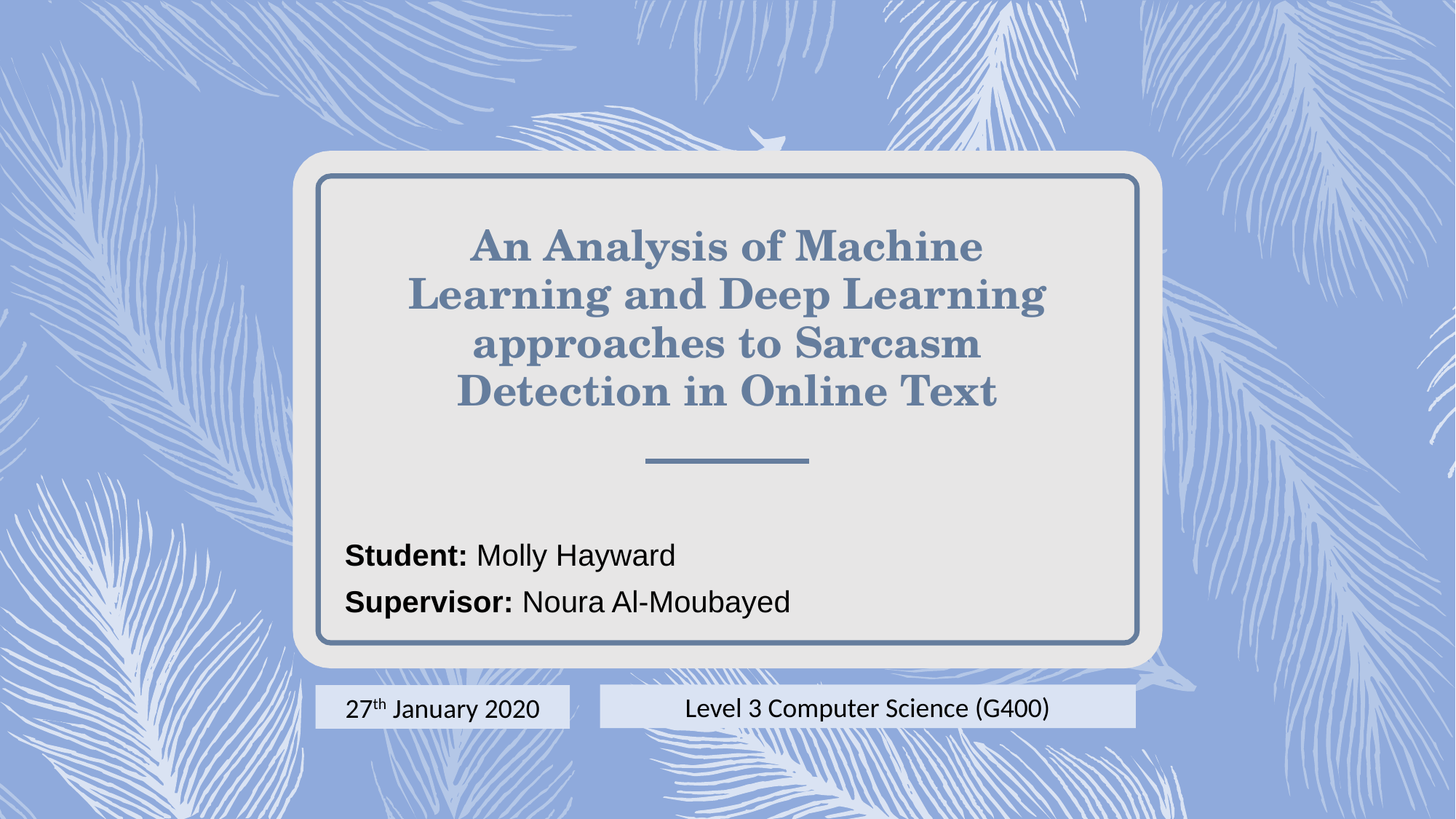

#

An Analysis of Machine Learning and Deep Learning approaches to Sarcasm Detection in Online Text
Student: Molly Hayward
Supervisor: Noura Al-Moubayed
Level 3 Computer Science (G400)
27th January 2020